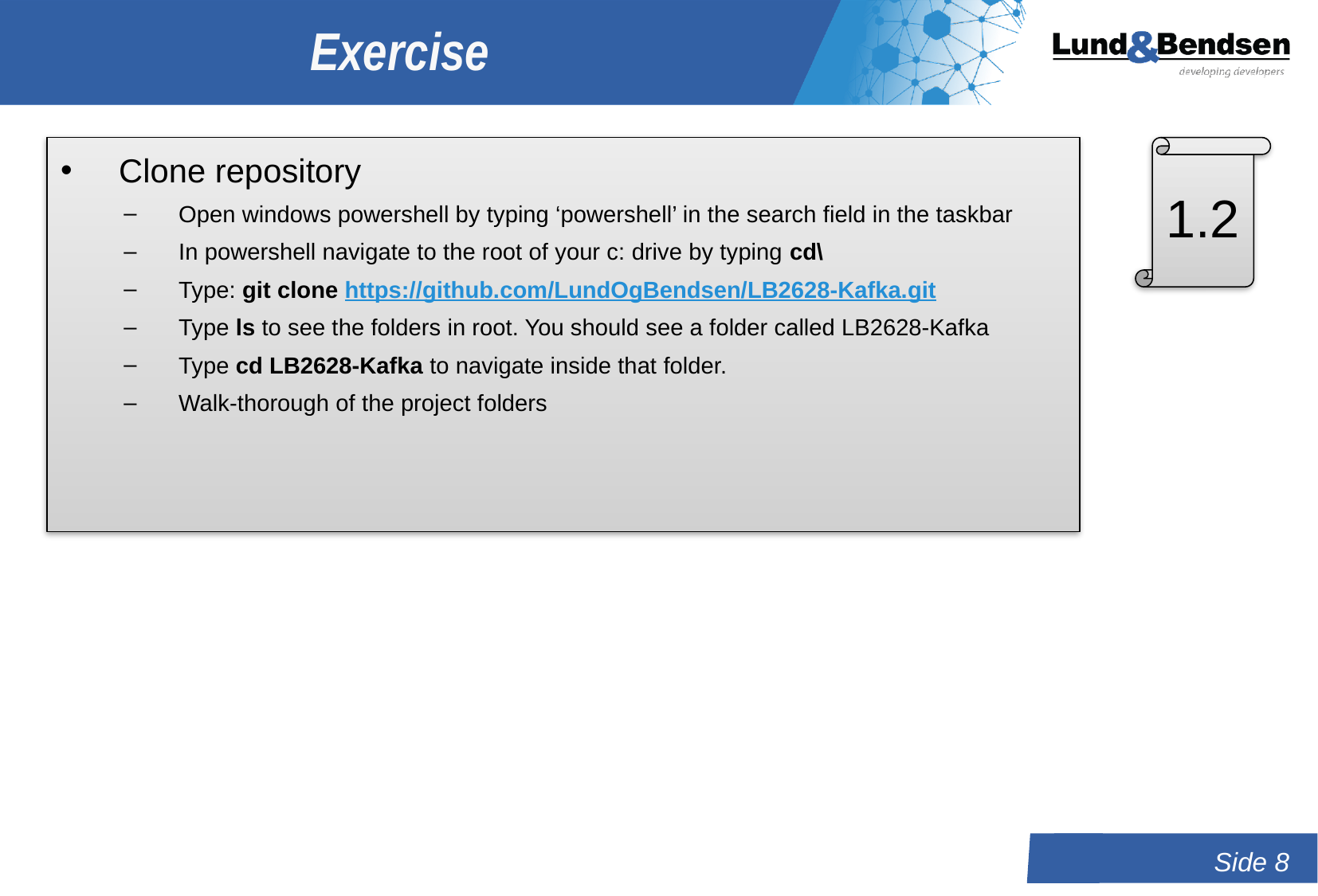

# Exercise
1.2
Clone repository
Open windows powershell by typing ‘powershell’ in the search field in the taskbar
In powershell navigate to the root of your c: drive by typing cd\
Type: git clone https://github.com/LundOgBendsen/LB2628-Kafka.git
Type ls to see the folders in root. You should see a folder called LB2628-Kafka
Type cd LB2628-Kafka to navigate inside that folder.
Walk-thorough of the project folders